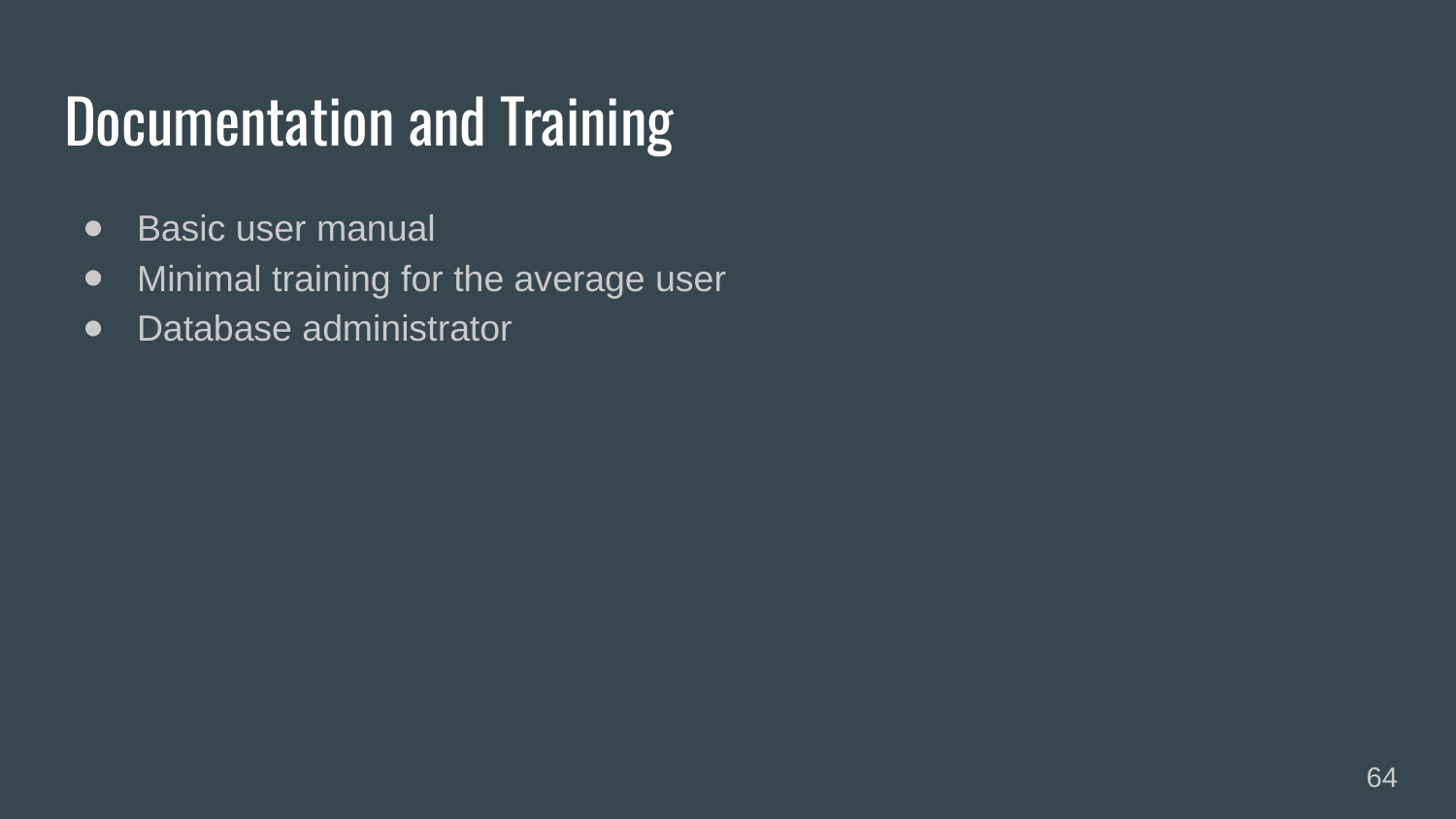

# Documentation and Training
Basic user manual
Minimal training for the average user
Database administrator
64